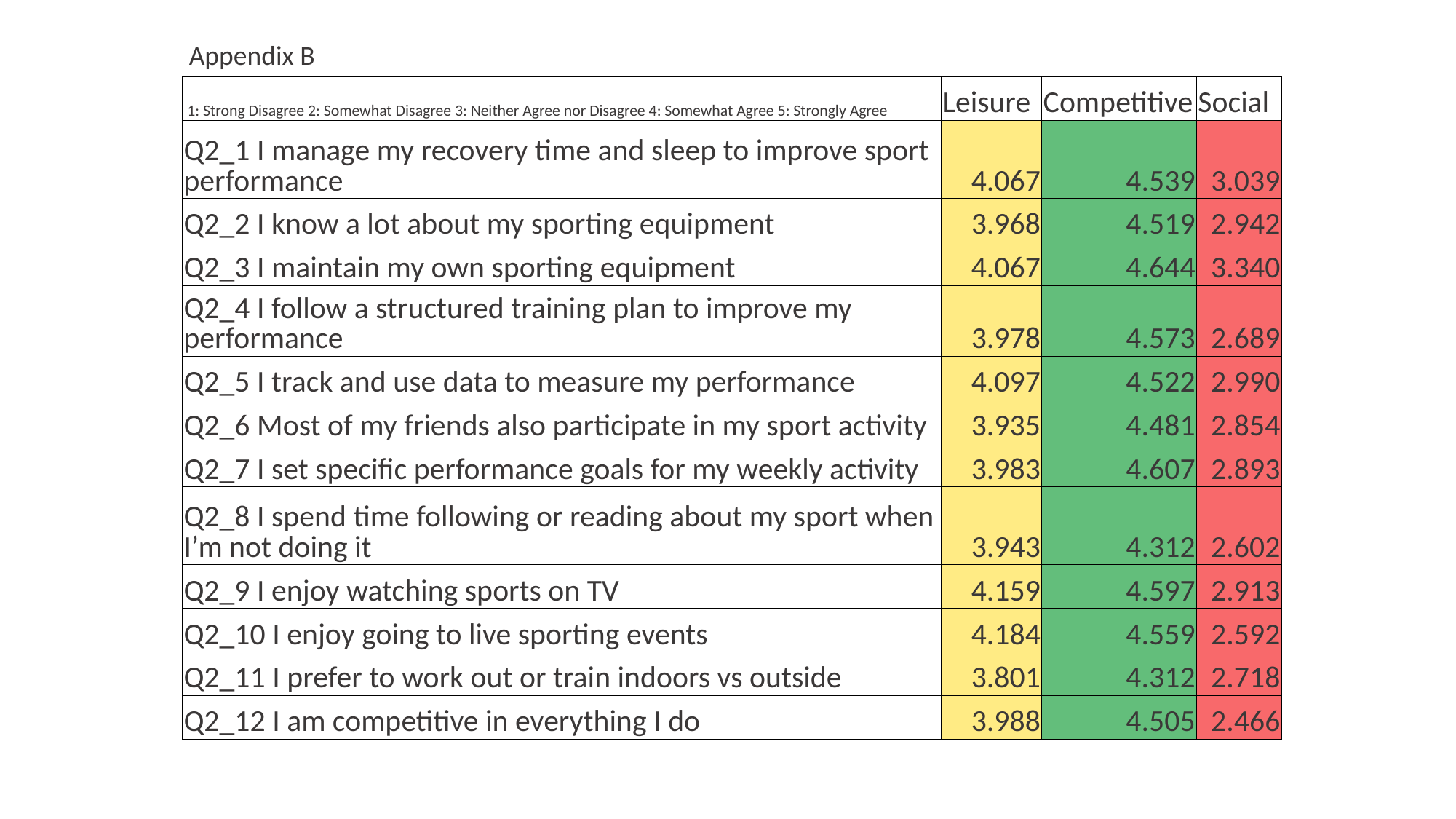

Appendix B
| 1: Strong Disagree 2: Somewhat Disagree 3: Neither Agree nor Disagree 4: Somewhat Agree 5: Strongly Agree | Leisure | Competitive | Social |
| --- | --- | --- | --- |
| Q2\_1 I manage my recovery time and sleep to improve sport performance | 4.067 | 4.539 | 3.039 |
| Q2\_2 I know a lot about my sporting equipment | 3.968 | 4.519 | 2.942 |
| Q2\_3 I maintain my own sporting equipment | 4.067 | 4.644 | 3.340 |
| Q2\_4 I follow a structured training plan to improve my performance | 3.978 | 4.573 | 2.689 |
| Q2\_5 I track and use data to measure my performance | 4.097 | 4.522 | 2.990 |
| Q2\_6 Most of my friends also participate in my sport activity | 3.935 | 4.481 | 2.854 |
| Q2\_7 I set specific performance goals for my weekly activity | 3.983 | 4.607 | 2.893 |
| Q2\_8 I spend time following or reading about my sport when I’m not doing it | 3.943 | 4.312 | 2.602 |
| Q2\_9 I enjoy watching sports on TV | 4.159 | 4.597 | 2.913 |
| Q2\_10 I enjoy going to live sporting events | 4.184 | 4.559 | 2.592 |
| Q2\_11 I prefer to work out or train indoors vs outside | 3.801 | 4.312 | 2.718 |
| Q2\_12 I am competitive in everything I do | 3.988 | 4.505 | 2.466 |